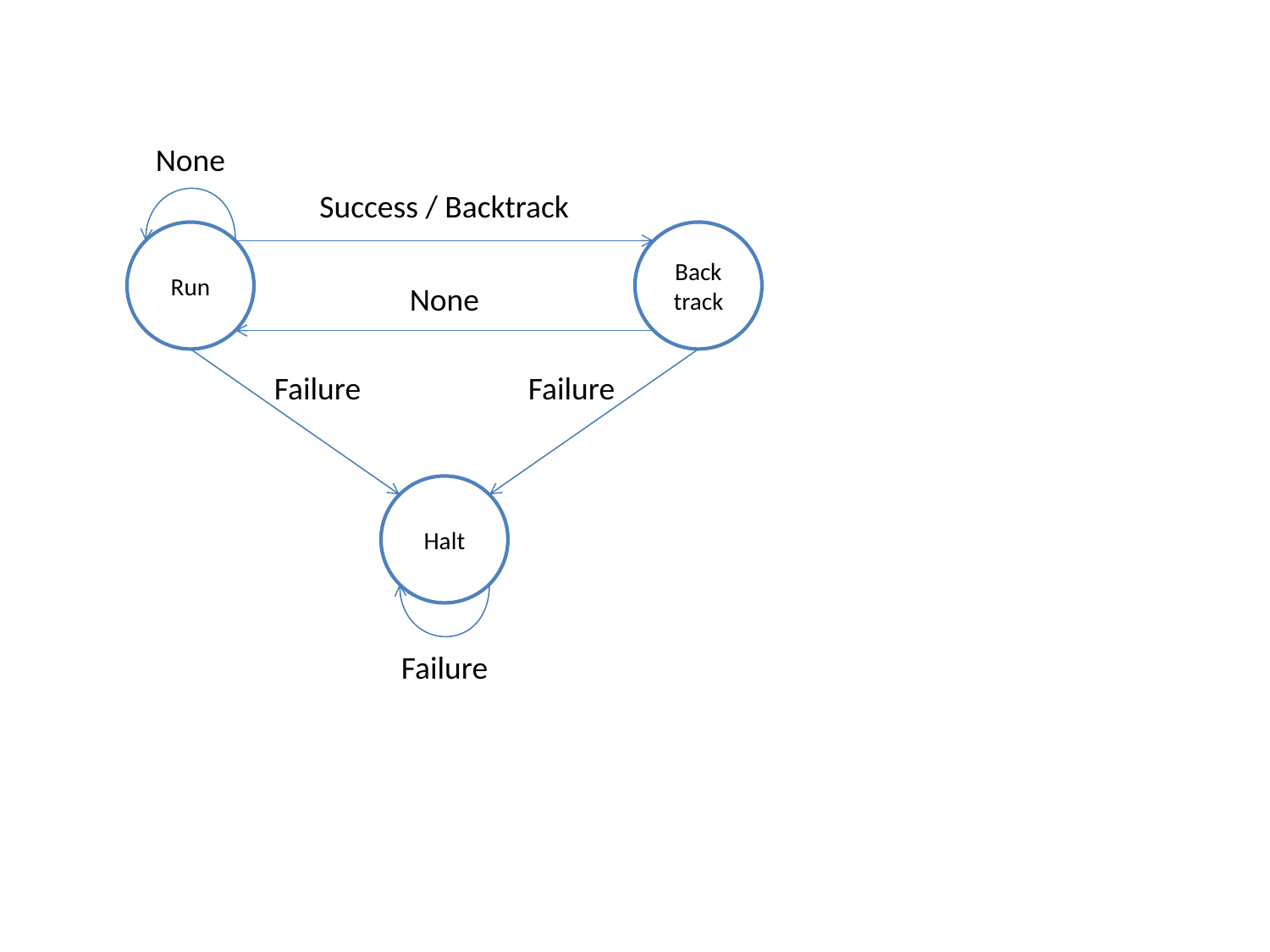

None
Success / Backtrack
Run
Back
track
None
Failure
Failure
Halt
Failure